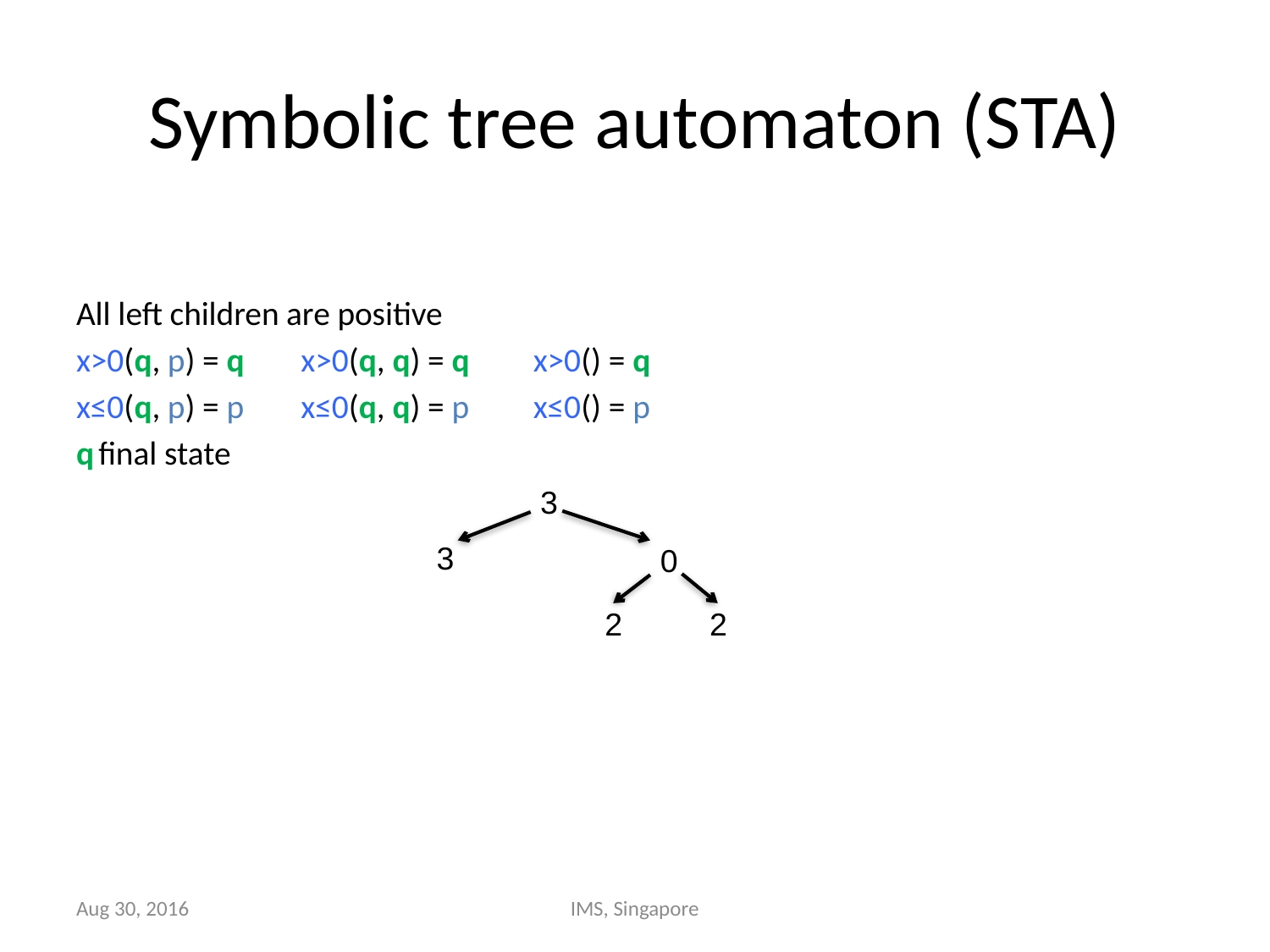

# Symbolic tree automaton (STA)
All left children are positive
x>0(q, p) = q      	x>0(q, q) = q      	 x>0() = q
x≤0(q, p) = p      	x≤0(q, q) = p     	 x≤0() = p
q final state
3
3
0
2
2
Aug 30, 2016
IMS, Singapore
100